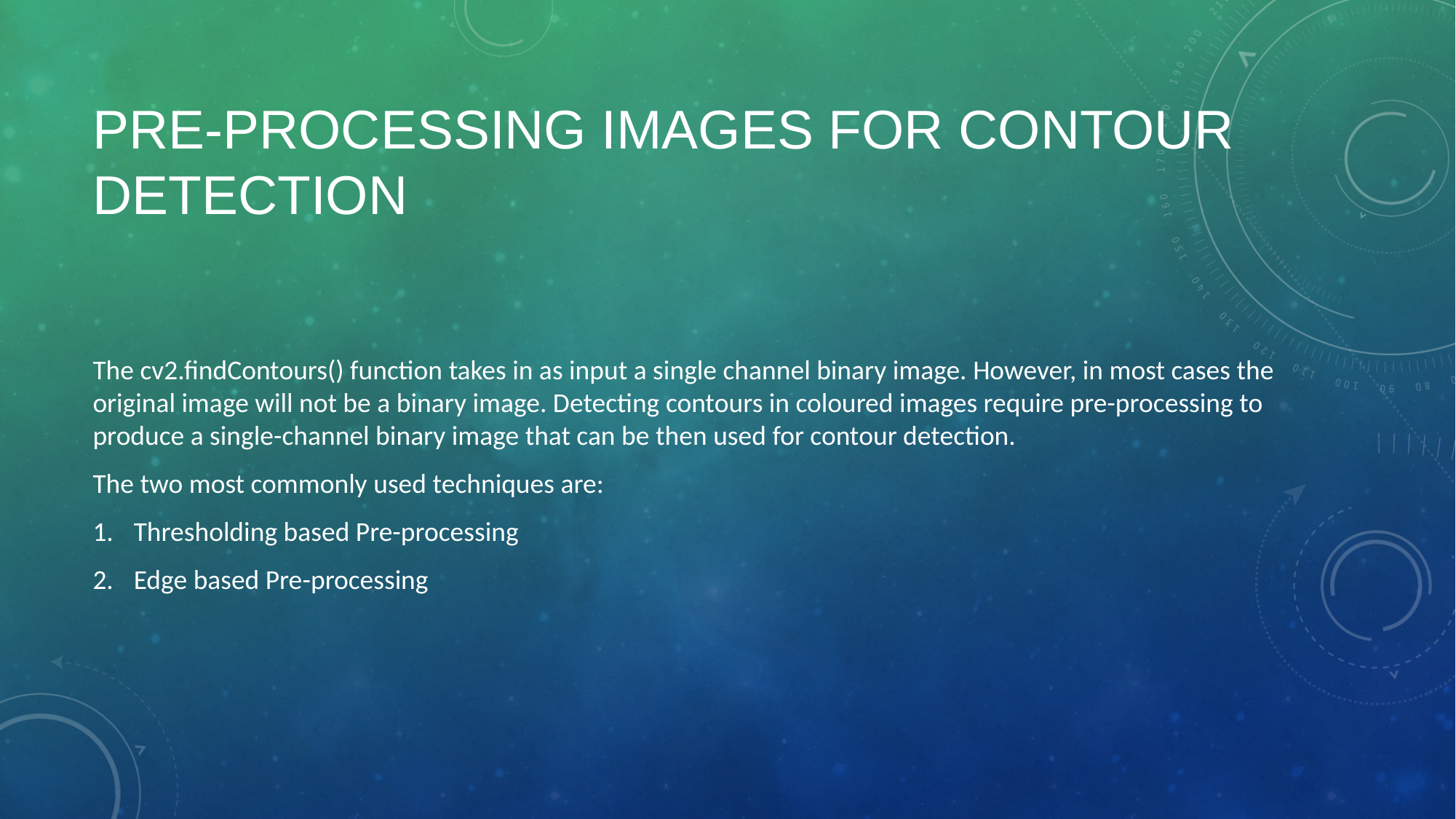

# Pre-processing images for contour detection
The cv2.findContours() function takes in as input a single channel binary image. However, in most cases the original image will not be a binary image. Detecting contours in coloured images require pre-processing to produce a single-channel binary image that can be then used for contour detection.
The two most commonly used techniques are:
Thresholding based Pre-processing
Edge based Pre-processing